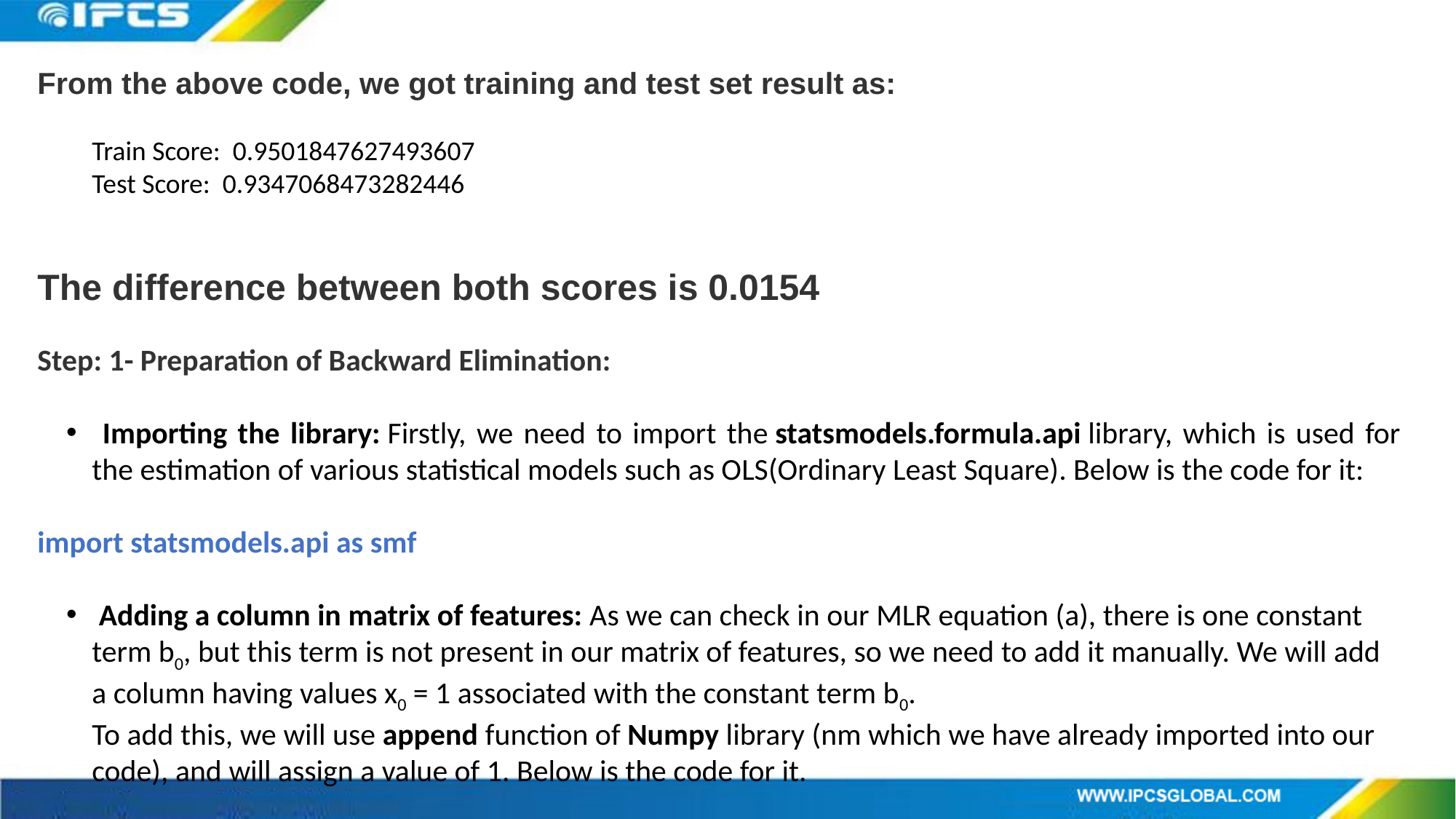

From the above code, we got training and test set result as:

Train Score:  0.9501847627493607
Test Score:  0.9347068473282446

The difference between both scores is 0.0154

Step: 1- Preparation of Backward Elimination:

 Importing the library: Firstly, we need to import the statsmodels.formula.api library, which is used for the estimation of various statistical models such as OLS(Ordinary Least Square). Below is the code for it:

import statsmodels.api as smf

 Adding a column in matrix of features: As we can check in our MLR equation (a), there is one constant term b0, but this term is not present in our matrix of features, so we need to add it manually. We will add a column having values x0 = 1 associated with the constant term b0.
To add this, we will use append function of Numpy library (nm which we have already imported into our code), and will assign a value of 1. Below is the code for it.